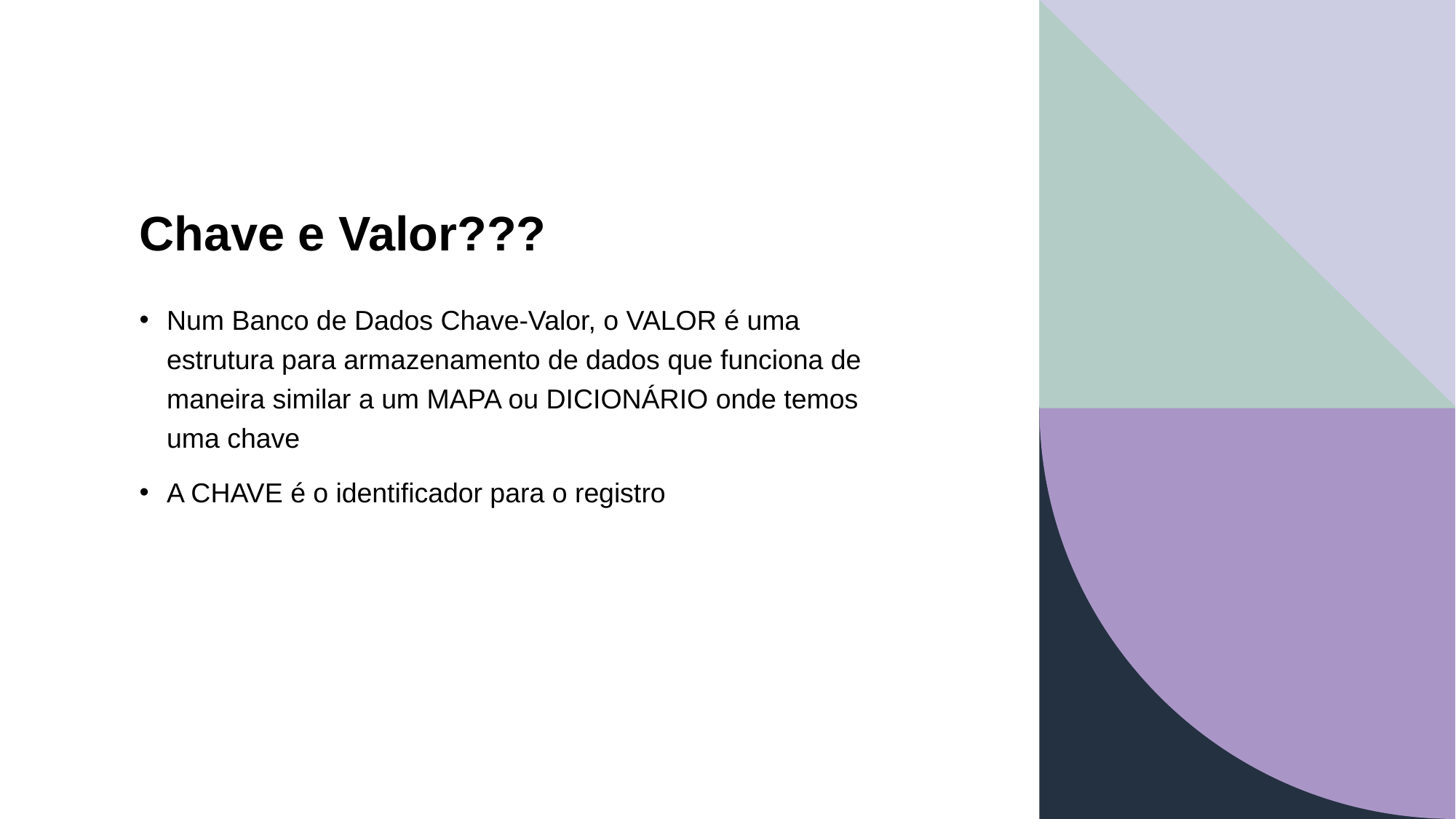

# Chave e Valor???
Num Banco de Dados Chave-Valor, o VALOR é uma estrutura para armazenamento de dados que funciona de maneira similar a um MAPA ou DICIONÁRIO onde temos uma chave
A CHAVE é o identificador para o registro